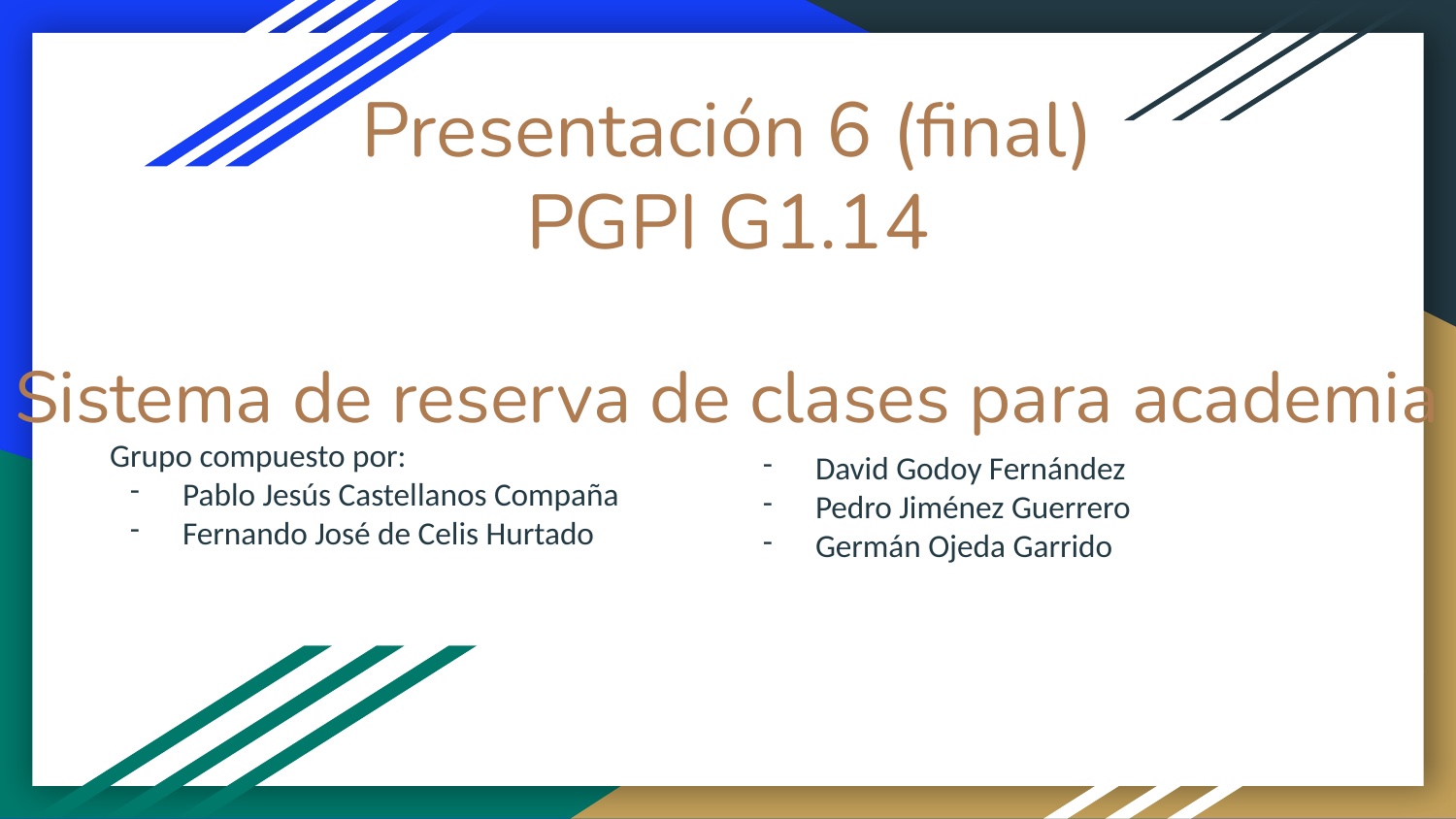

# Presentación 6 (final) PGPI G1.14
Sistema de reserva de clases para academia

Grupo compuesto por:
Pablo Jesús Castellanos Compaña
Fernando José de Celis Hurtado
David Godoy Fernández
Pedro Jiménez Guerrero
Germán Ojeda Garrido